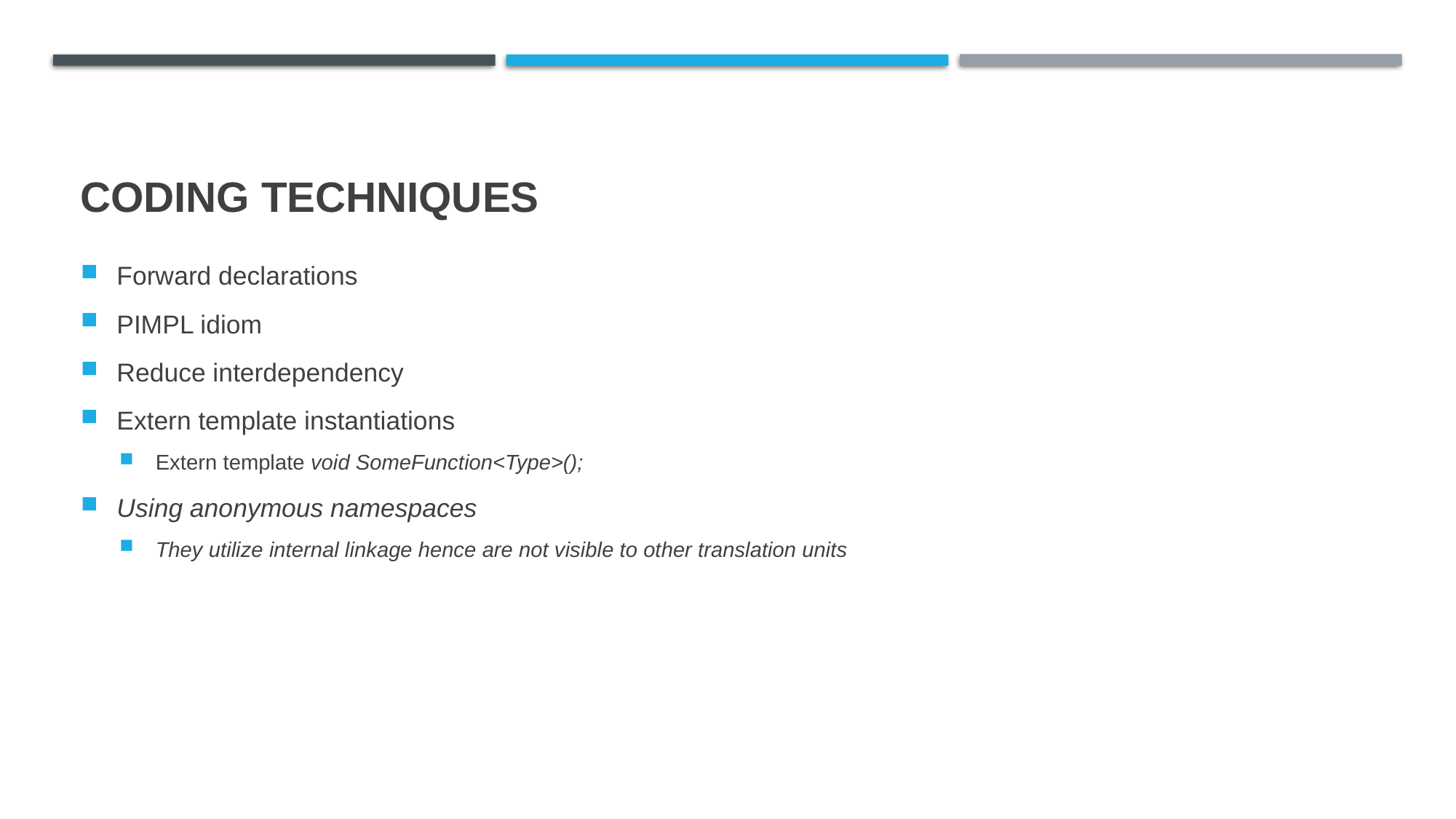

# Coding techniques
Forward declarations
PIMPL idiom
Reduce interdependency
Extern template instantiations
Extern template void SomeFunction<Type>();
Using anonymous namespaces
They utilize internal linkage hence are not visible to other translation units